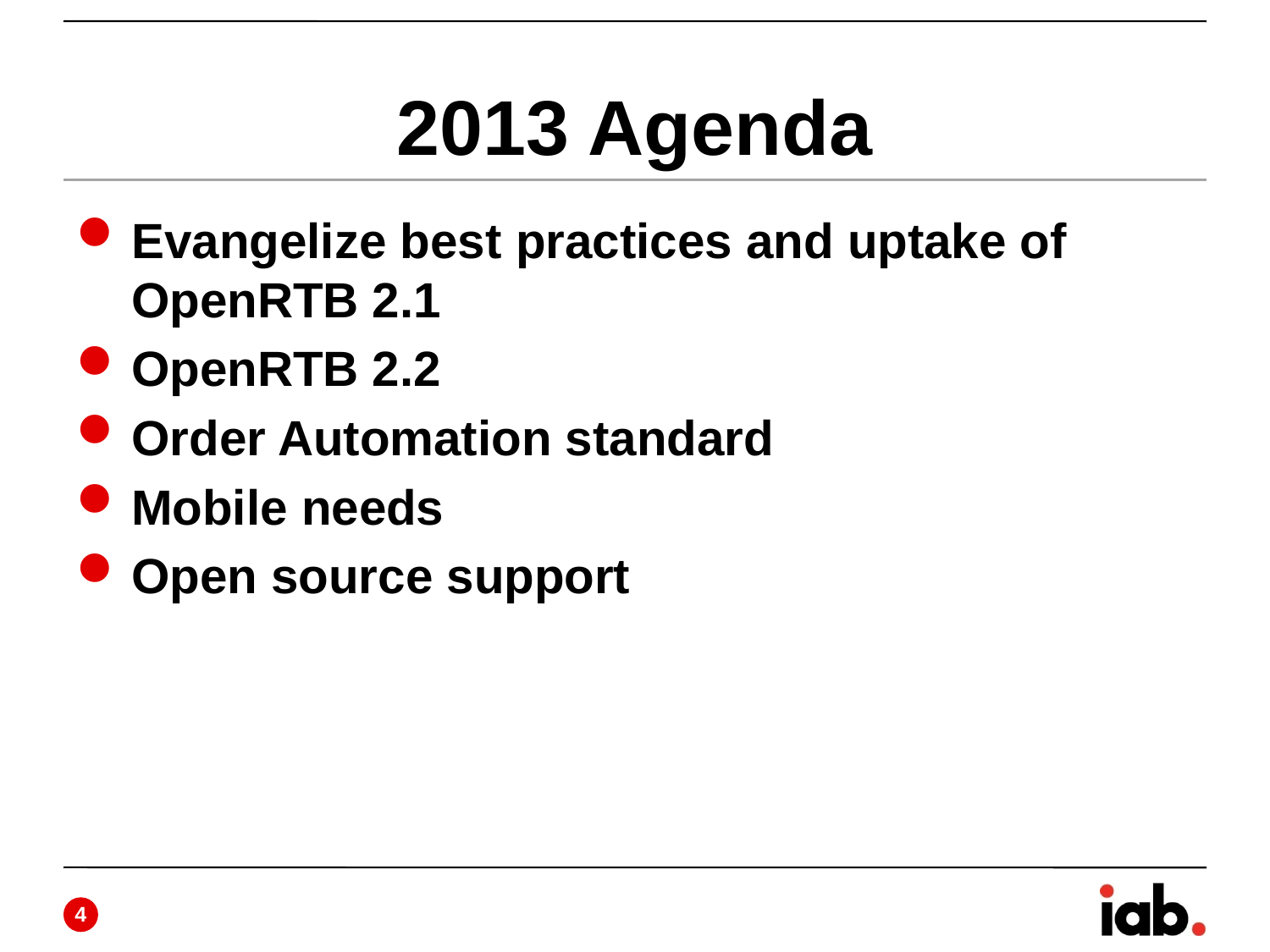

# 2013 Agenda
Evangelize best practices and uptake of OpenRTB 2.1
OpenRTB 2.2
Order Automation standard
Mobile needs
Open source support

4